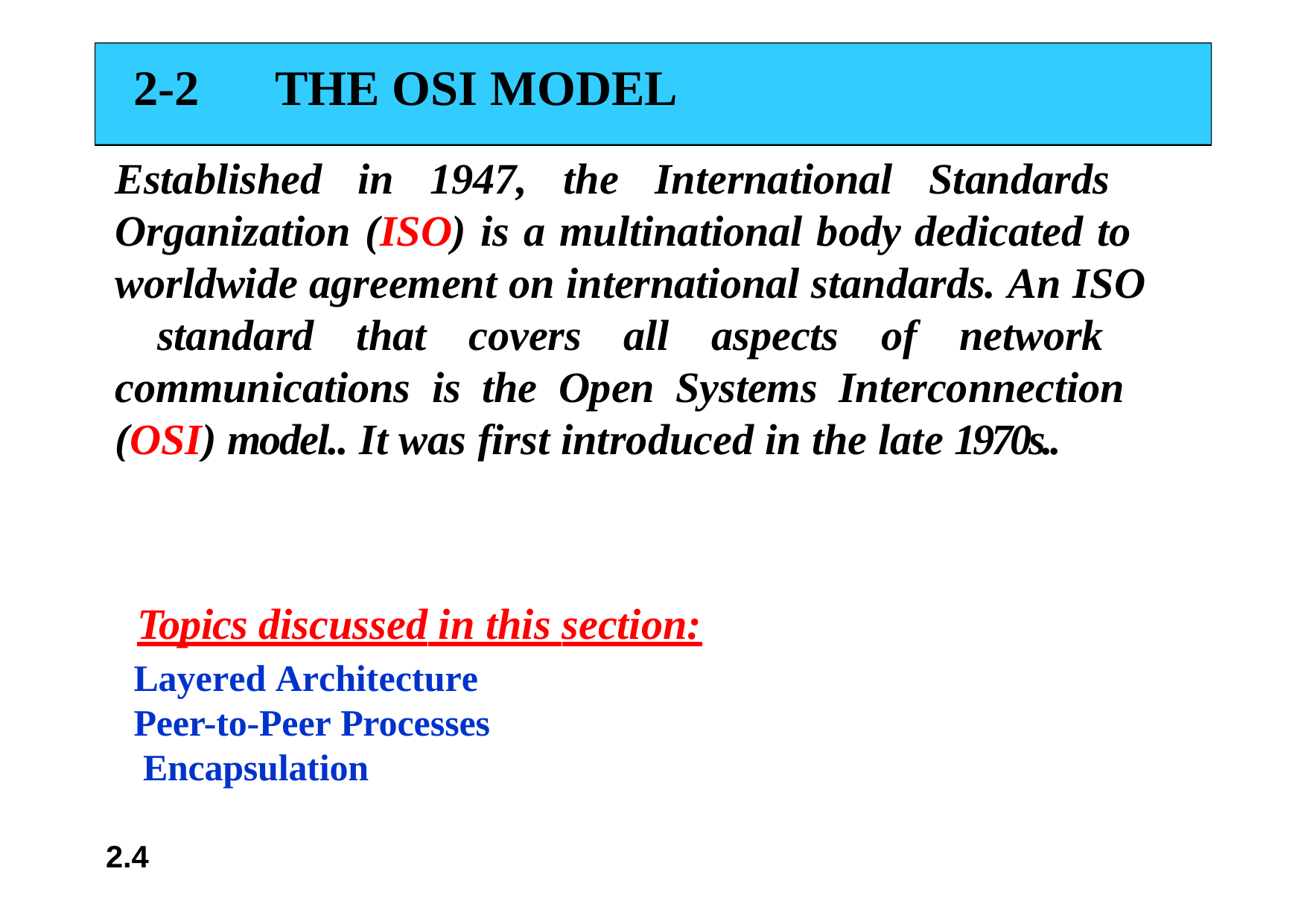

# 2-2	THE OSI MODEL

Established in 1947, the International Standards  Organization (ISO) is a multinational body dedicated to  worldwide agreement on international standards. An ISO  standard that covers all aspects of network  communications is the Open Systems Interconnection  (OSI) model.. It was first introduced in the late 1970s..

Topics discussed in this section:
Layered Architecture  Peer-to-Peer Processes  Encapsulation

2.4